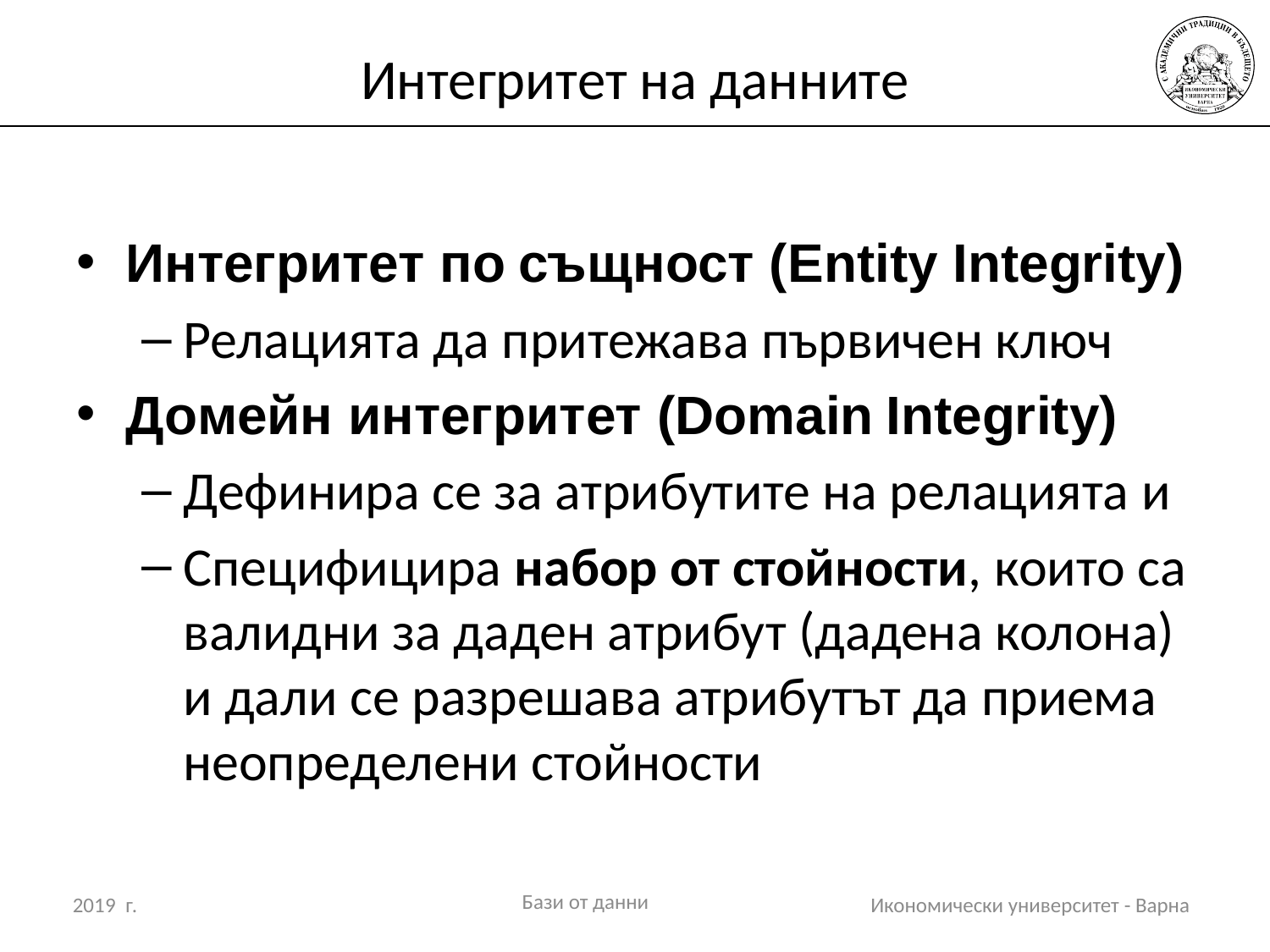

# Интегритет на данните
Интегритет по същност (Entity Integrity)
Релацията да притежава първичен ключ
Домейн интегритет (Domain Integrity)
Дефинира се за атрибутите на релацията и
Специфицира набор от стойности, които са валидни за даден атрибут (дадена колона) и дали се разрешава атрибутът да приема неопределени стойности
Бази от данни
2019  г.
Икономически университет - Варна